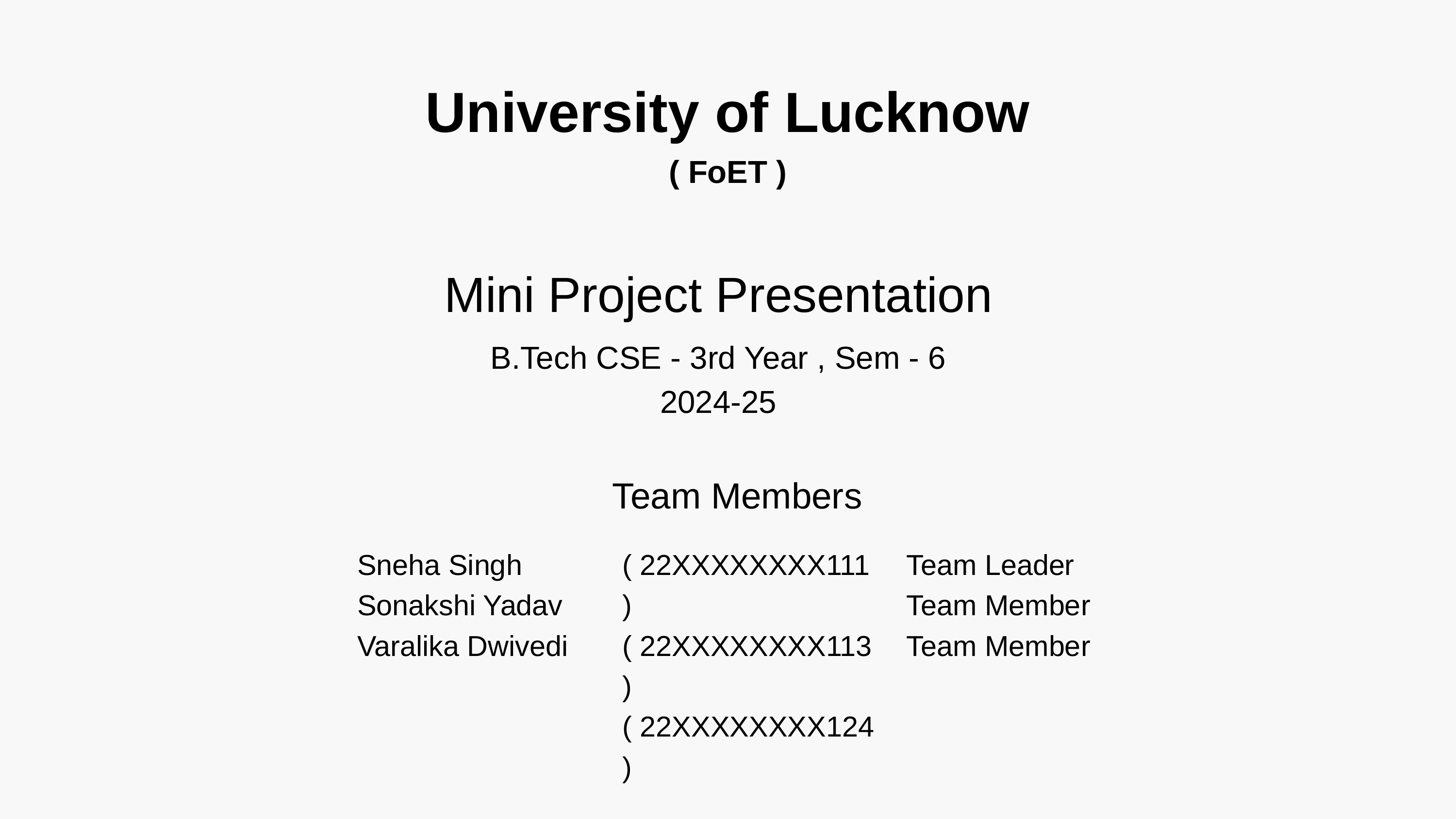

University of Lucknow
( FoET )
Mini Project Presentation
B.Tech CSE - 3rd Year , Sem - 6
2024-25
Team Members
Sneha Singh
Sonakshi Yadav
Varalika Dwivedi
( 22XXXXXXXX111 )
( 22XXXXXXXX113 )
( 22XXXXXXXX124 )
Team Leader
Team Member
Team Member